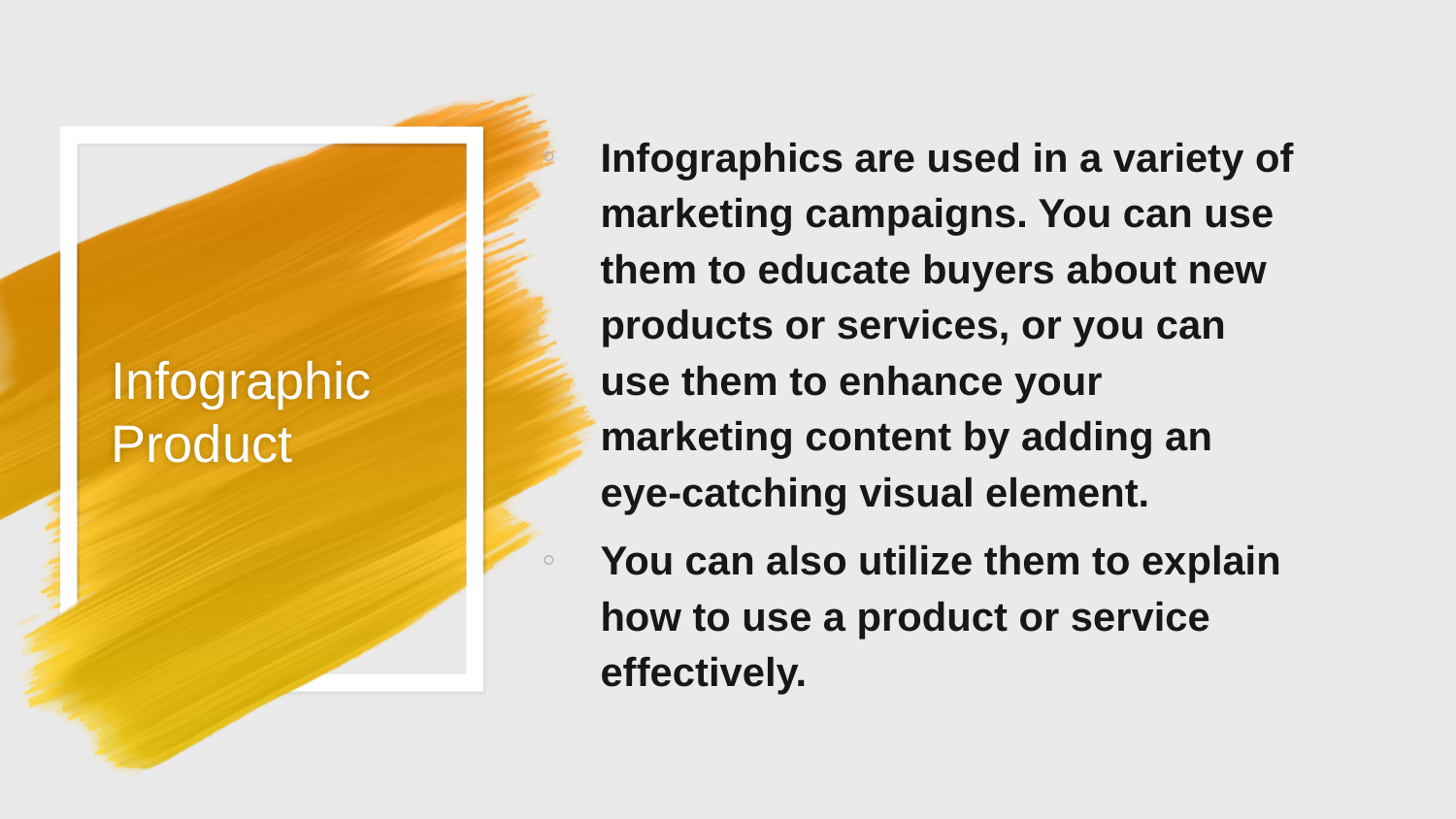

Infographics are used in a variety of marketing campaigns. You can use them to educate buyers about new products or services, or you can use them to enhance your marketing content by adding an eye-catching visual element.
You can also utilize them to explain how to use a product or service effectively.
# Infographic Product